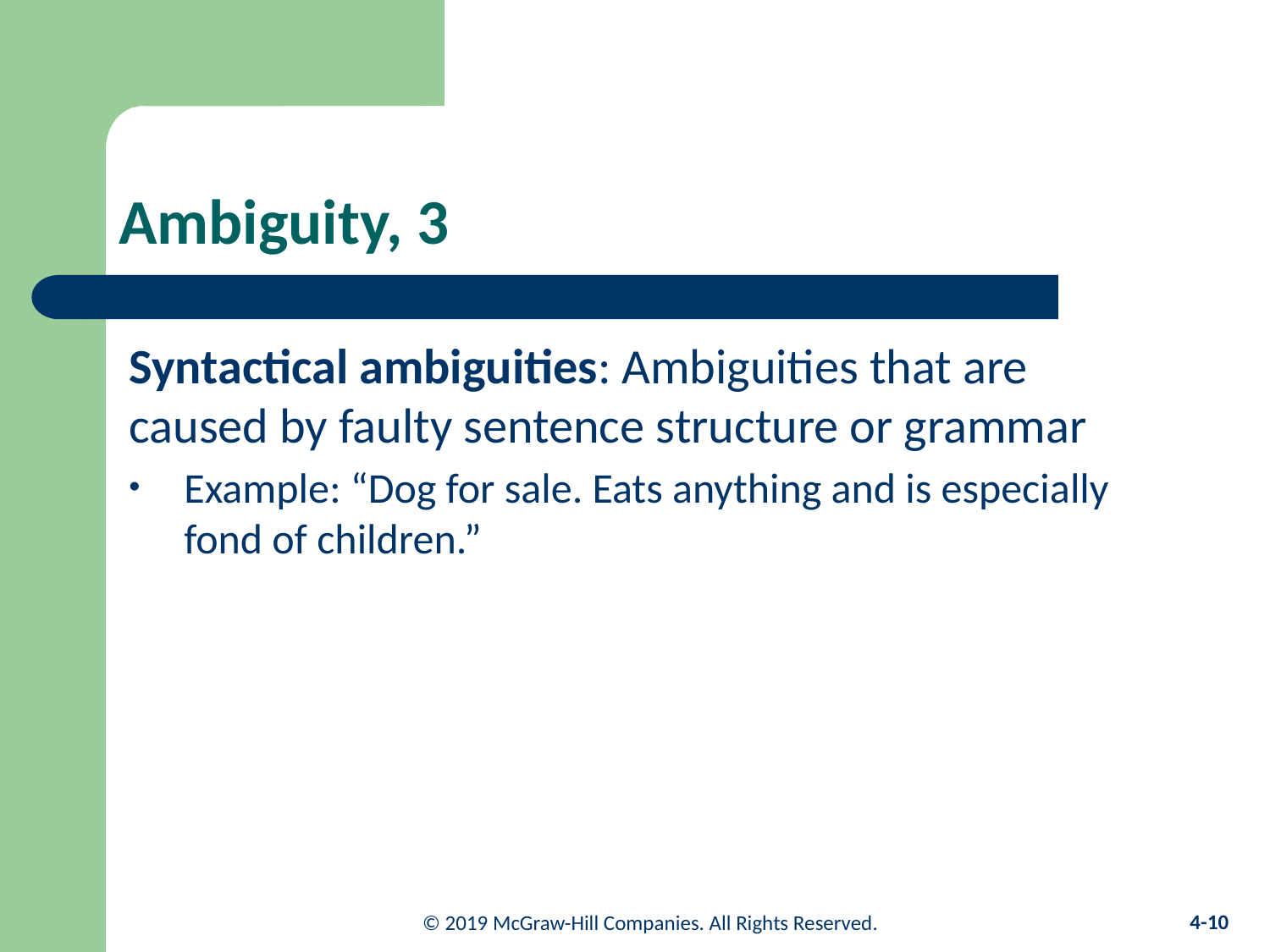

# Ambiguity, 3
Syntactical ambiguities: Ambiguities that are caused by faulty sentence structure or grammar
Example: “Dog for sale. Eats anything and is especially fond of children.”